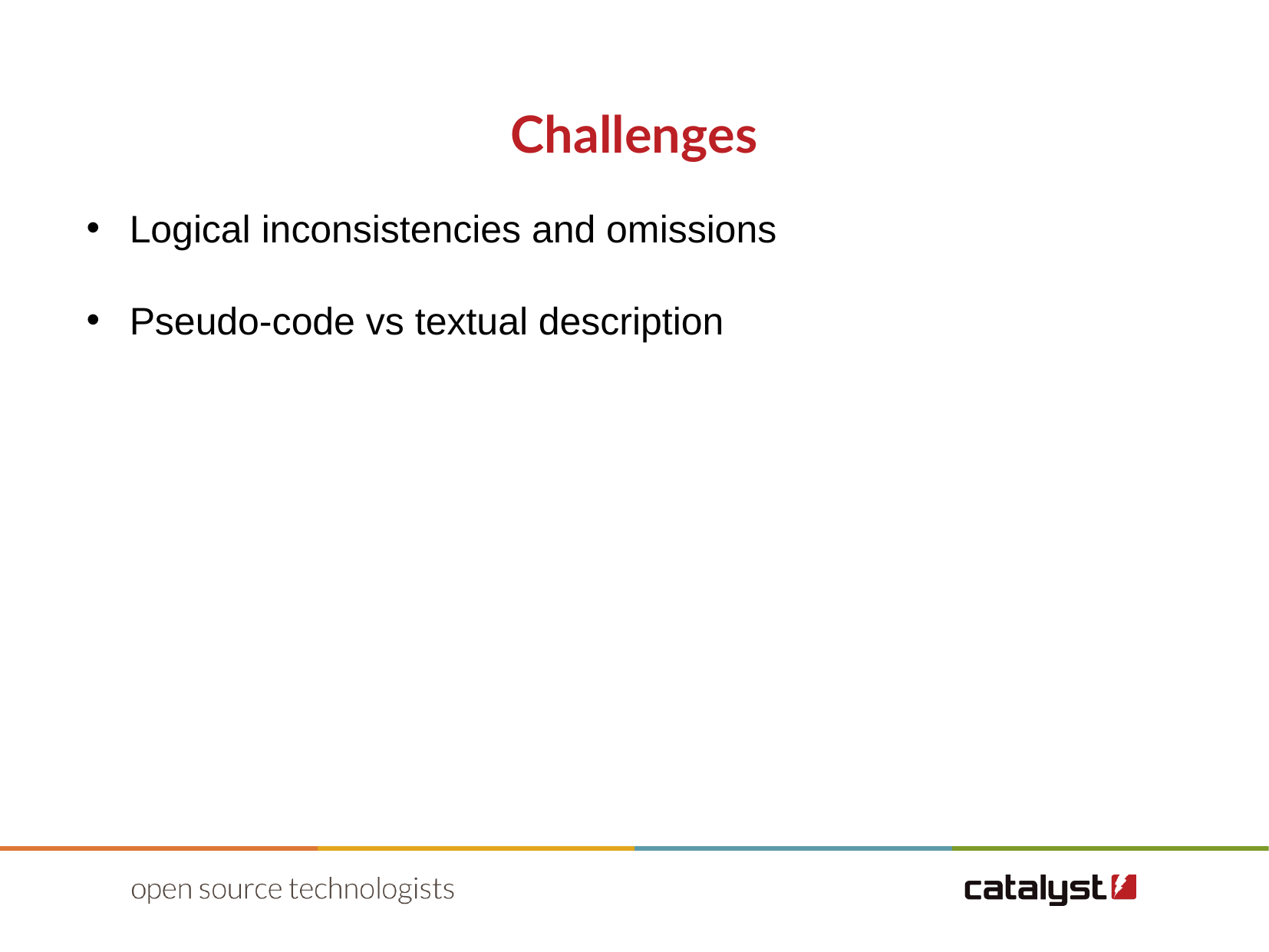

Challenges
Logical inconsistencies and omissions
Pseudo-code vs textual description